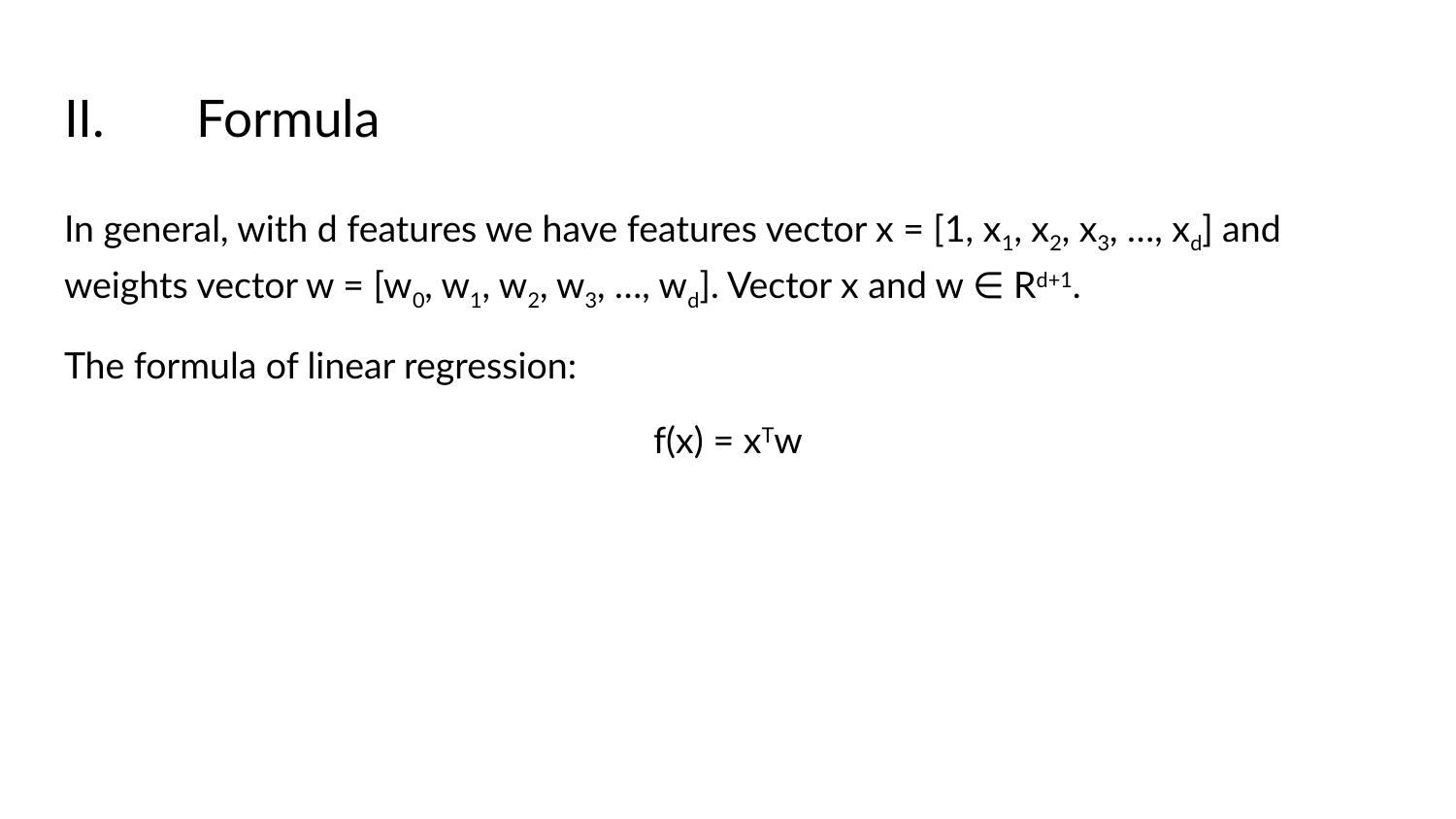

# II.	Formula
In general, with d features we have features vector x = [1, x1, x2, x3, …, xd] and weights vector w = [w0, w1, w2, w3, …, wd]. Vector x and w ∈ Rd+1.
The formula of linear regression:
f(x) = xTw